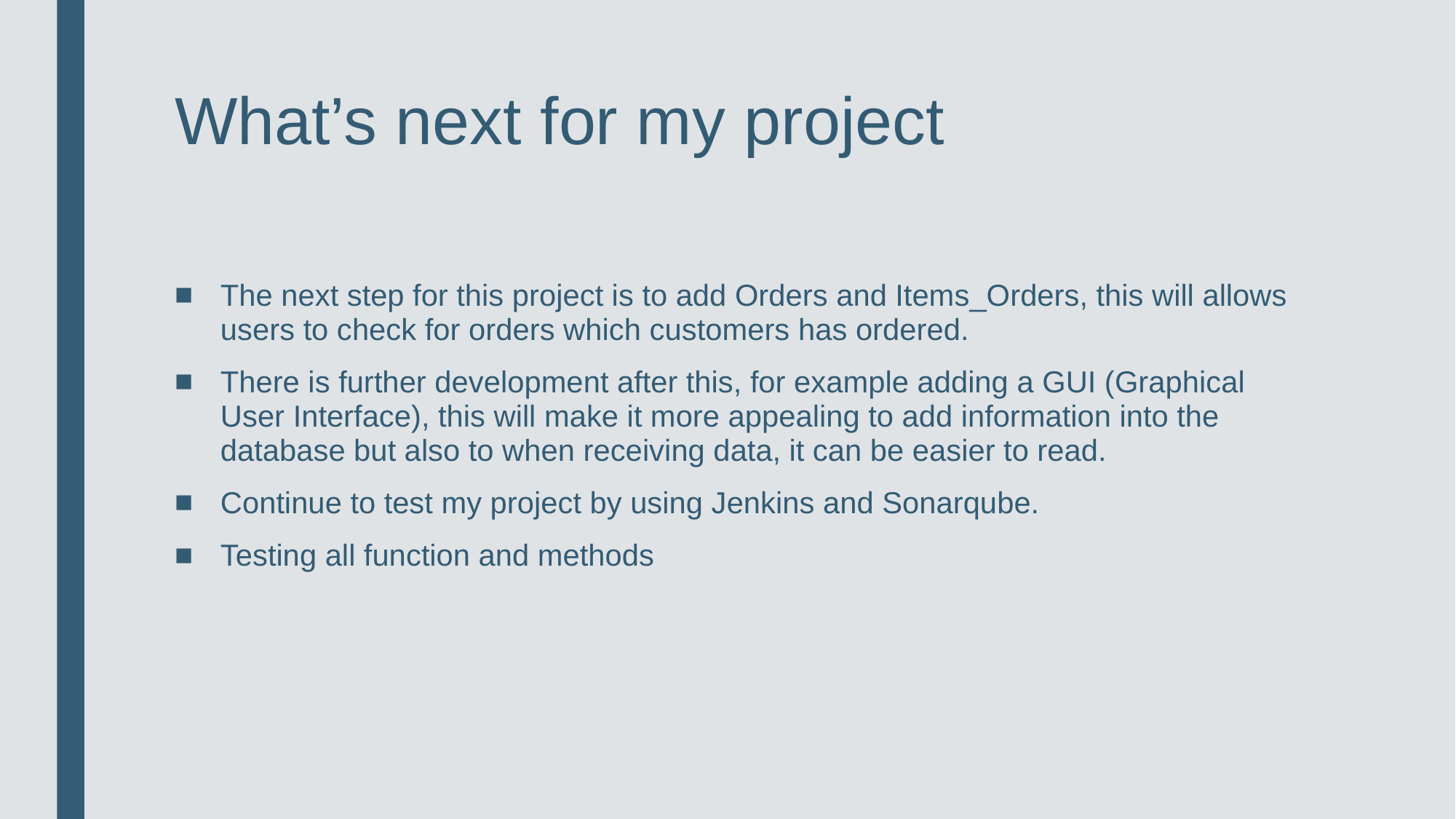

# What’s next for my project
The next step for this project is to add Orders and Items_Orders, this will allows users to check for orders which customers has ordered.
There is further development after this, for example adding a GUI (Graphical User Interface), this will make it more appealing to add information into the database but also to when receiving data, it can be easier to read.
Continue to test my project by using Jenkins and Sonarqube.
Testing all function and methods